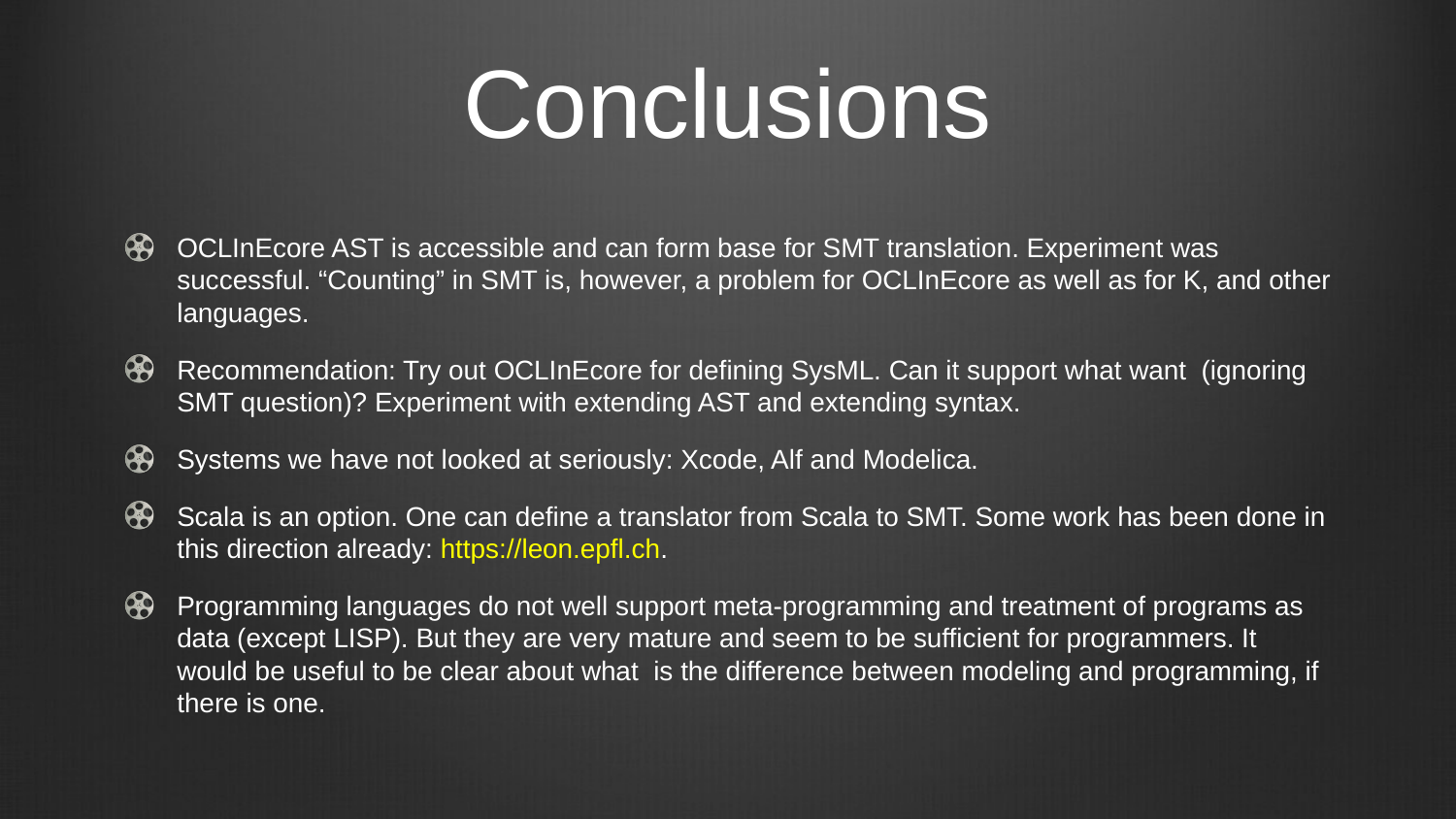

# Conclusions
OCLInEcore AST is accessible and can form base for SMT translation. Experiment was successful. “Counting” in SMT is, however, a problem for OCLInEcore as well as for K, and other languages.
Recommendation: Try out OCLInEcore for defining SysML. Can it support what want  (ignoring SMT question)? Experiment with extending AST and extending syntax.
Systems we have not looked at seriously: Xcode, Alf and Modelica.
Scala is an option. One can define a translator from Scala to SMT. Some work has been done in this direction already: https://leon.epfl.ch.
Programming languages do not well support meta-programming and treatment of programs as data (except LISP). But they are very mature and seem to be sufficient for programmers. It would be useful to be clear about what  is the difference between modeling and programming, if there is one.